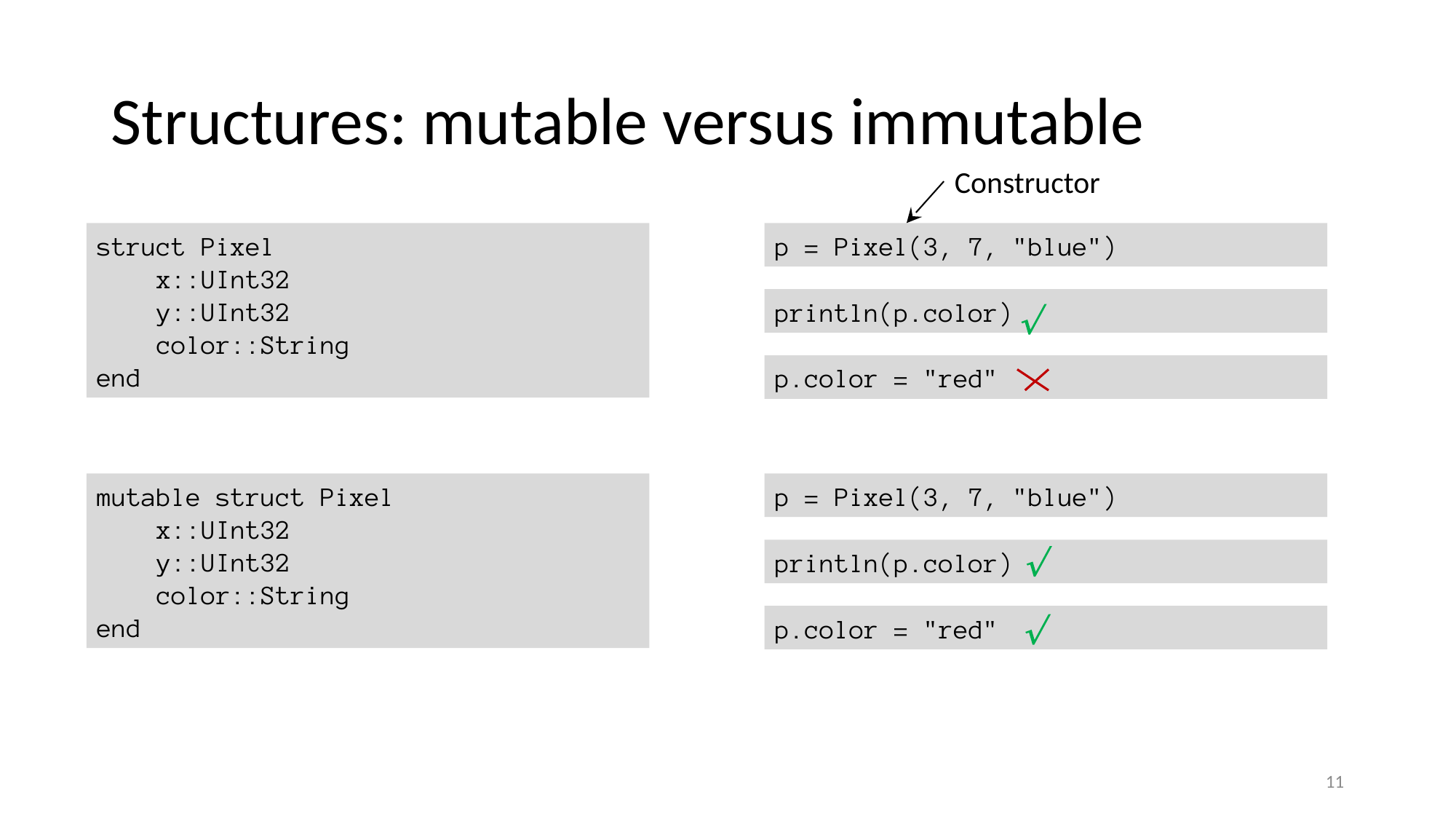

# Structures: mutable versus immutable
Constructor
struct Pixel
    x::UInt32
    y::UInt32
    color::String
end
p = Pixel(3, 7, "blue")
println(p.color)
√
p.color = "red"
mutable struct Pixel
    x::UInt32
    y::UInt32
    color::String
end
p = Pixel(3, 7, "blue")
√
println(p.color)
√
p.color = "red"
11